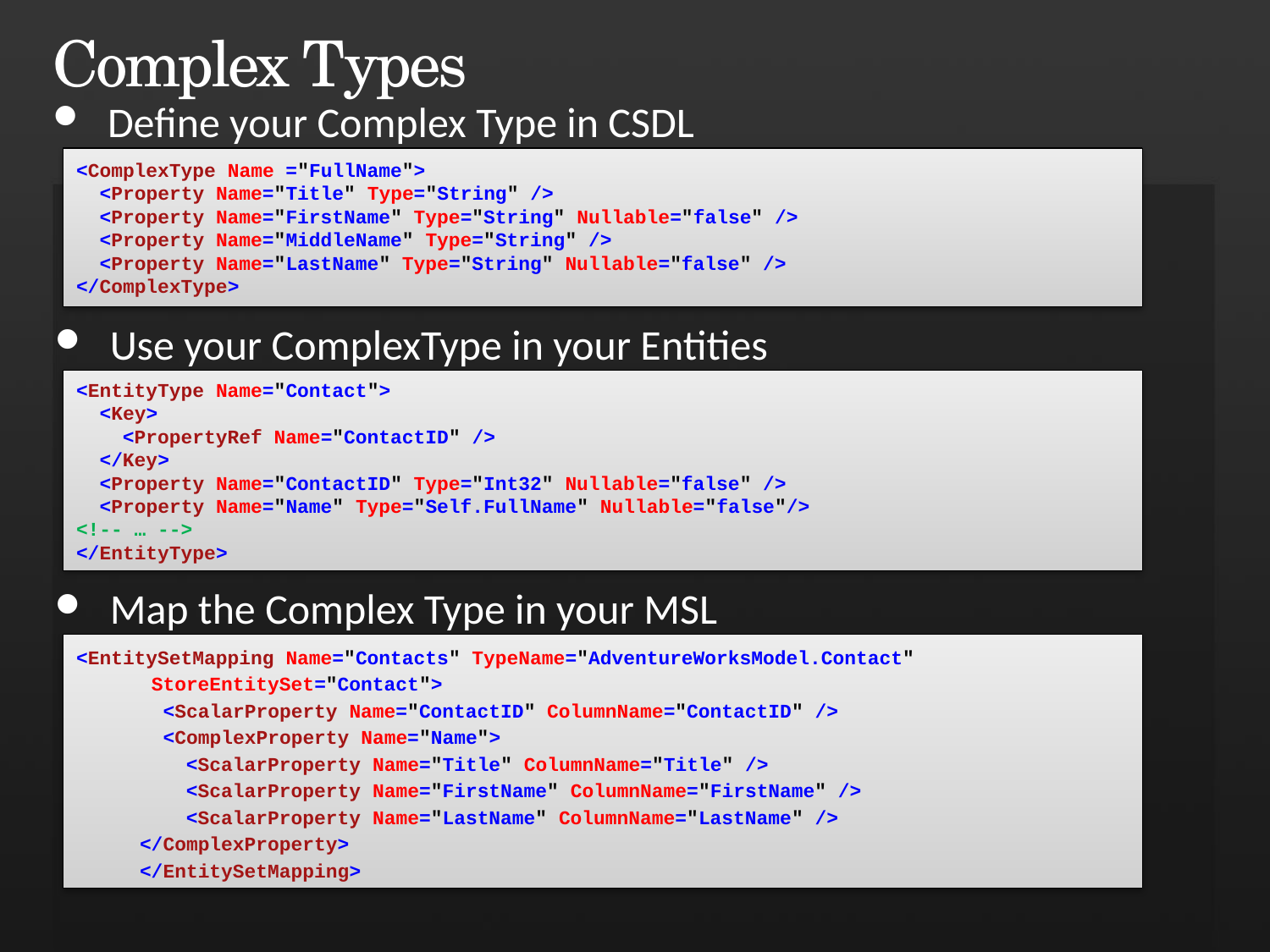

# Complex Types
Define your Complex Type in CSDL
<ComplexType Name ="FullName">
  <Property Name="Title" Type="String" />
  <Property Name="FirstName" Type="String" Nullable="false" />
  <Property Name="MiddleName" Type="String" />
  <Property Name="LastName" Type="String" Nullable="false" />
</ComplexType>
Use your ComplexType in your Entities
<EntityType Name="Contact">
  <Key>
    <PropertyRef Name="ContactID" />
  </Key>
  <Property Name="ContactID" Type="Int32" Nullable="false" />
  <Property Name="Name" Type="Self.FullName" Nullable="false"/>
<!-- … -->
</EntityType>
Map the Complex Type in your MSL
<EntitySetMapping Name="Contacts" TypeName="AdventureWorksModel.Contact"
 StoreEntitySet="Contact">
  <ScalarProperty Name="ContactID" ColumnName="ContactID" />
  <ComplexProperty Name="Name">
    <ScalarProperty Name="Title" ColumnName="Title" />
    <ScalarProperty Name="FirstName" ColumnName="FirstName" />
    <ScalarProperty Name="LastName" ColumnName="LastName" />
</ComplexProperty>
</EntitySetMapping>